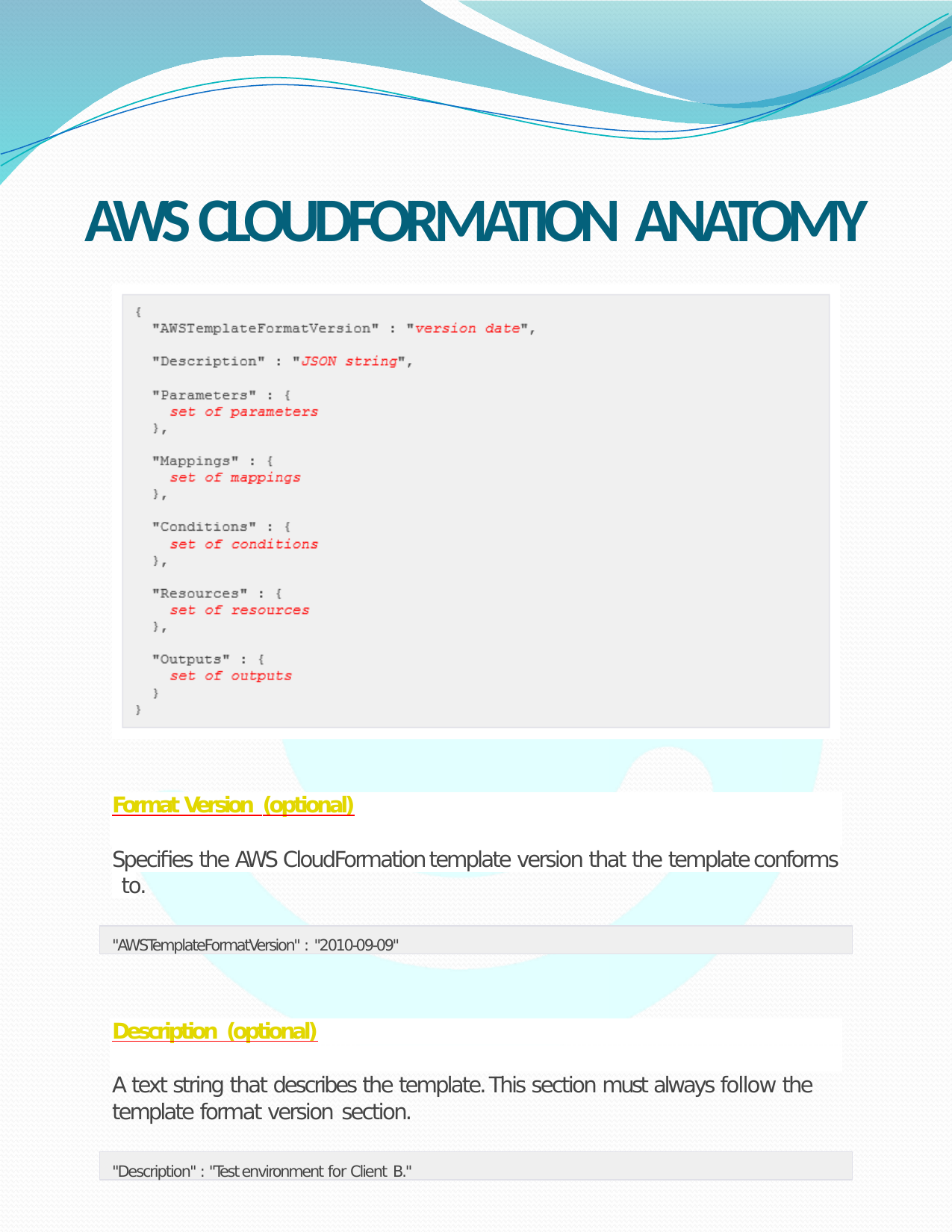

# AWS CLOUDFORMATION ANATOMY

Format Version (optional)

Specifies the AWS CloudFormation template version that the template conforms  to.
"AWSTemplateFormatVersion" : "2010-09-09"
Description (optional)

A text string that describes the template. This section must always follow the  template format version section.

"Description" : "Test environment for Client B."